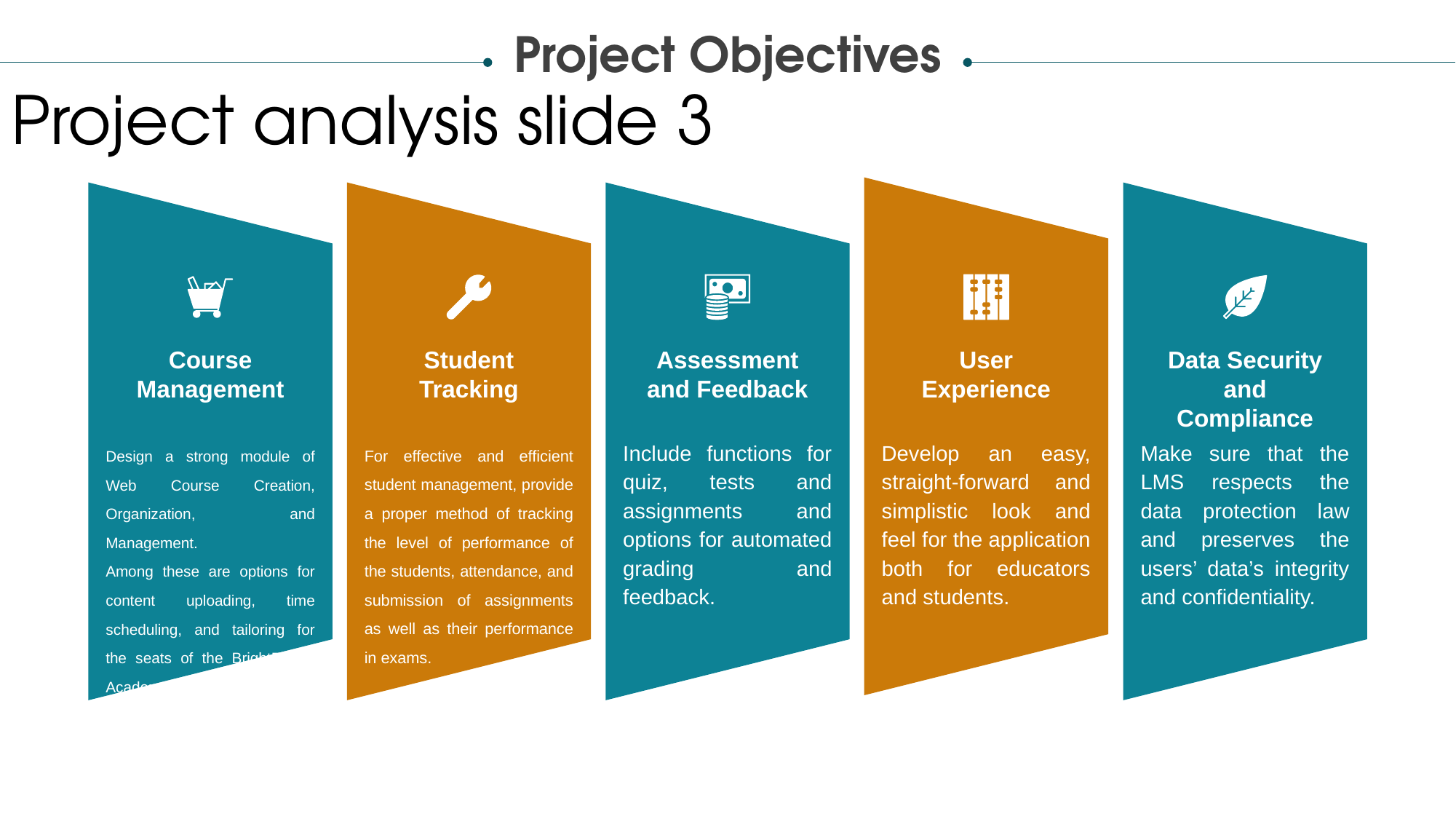

Project Objectives
Project analysis slide 3

Course Management
Student Tracking
Assessment and Feedback
User Experience
Data Security and Compliance
Design a strong module of Web Course Creation, Organization, and Management.
Among these are options for content uploading, time scheduling, and tailoring for the seats of the BrightFuture Academy curriculum.
For effective and efficient student management, provide a proper method of tracking the level of performance of the students, attendance, and submission of assignments as well as their performance in exams.
Include functions for quiz, tests and assignments and options for automated grading and feedback.
Develop an easy, straight-forward and simplistic look and feel for the application both for educators and students.
Make sure that the LMS respects the data protection law and preserves the users’ data’s integrity and confidentiality.